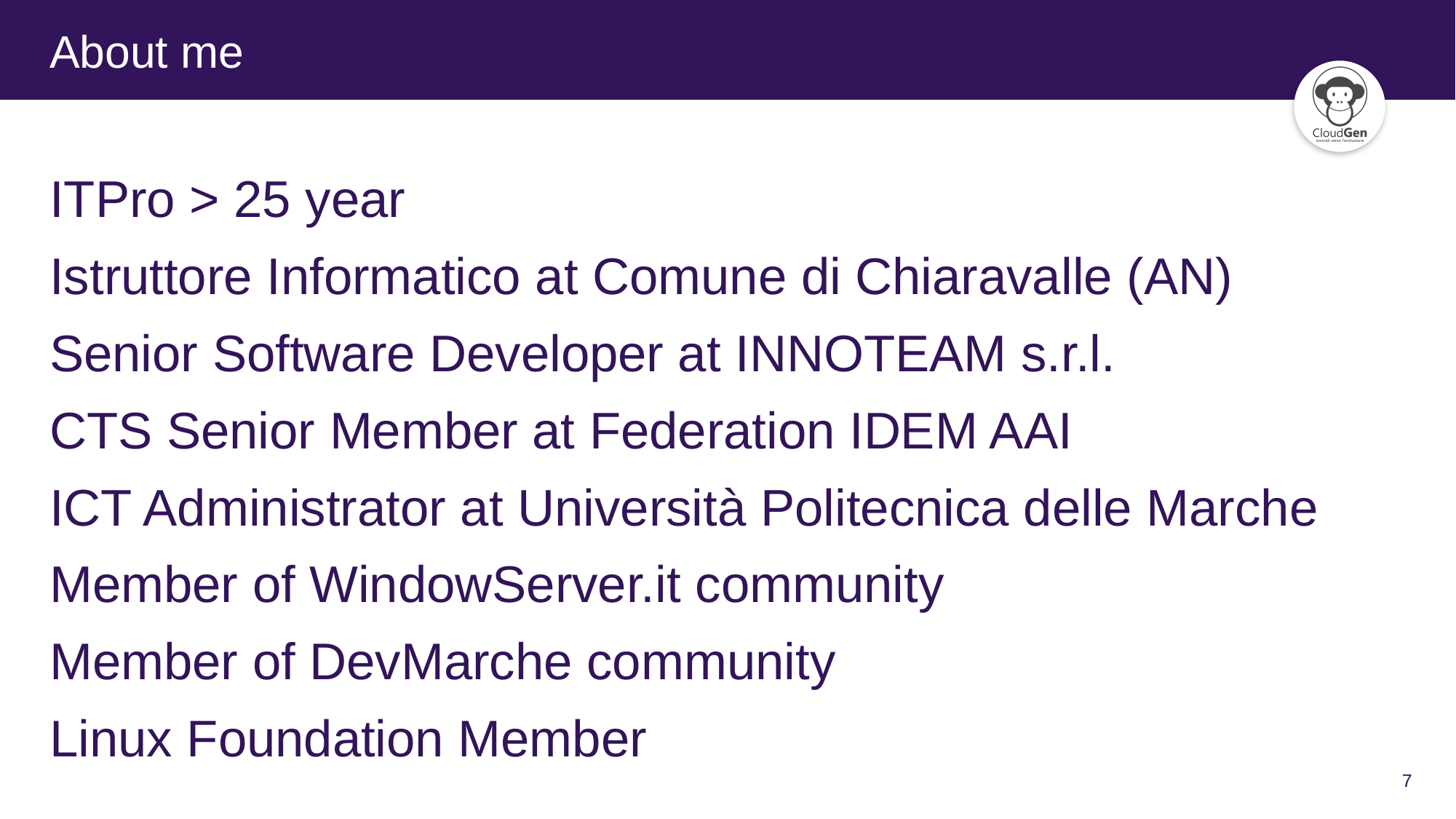

# About me
ITPro > 25 year
Istruttore Informatico at Comune di Chiaravalle (AN)
Senior Software Developer at INNOTEAM s.r.l.
CTS Senior Member at Federation IDEM AAI
ICT Administrator at Università Politecnica delle Marche
Member of WindowServer.it community
Member of DevMarche community
Linux Foundation Member